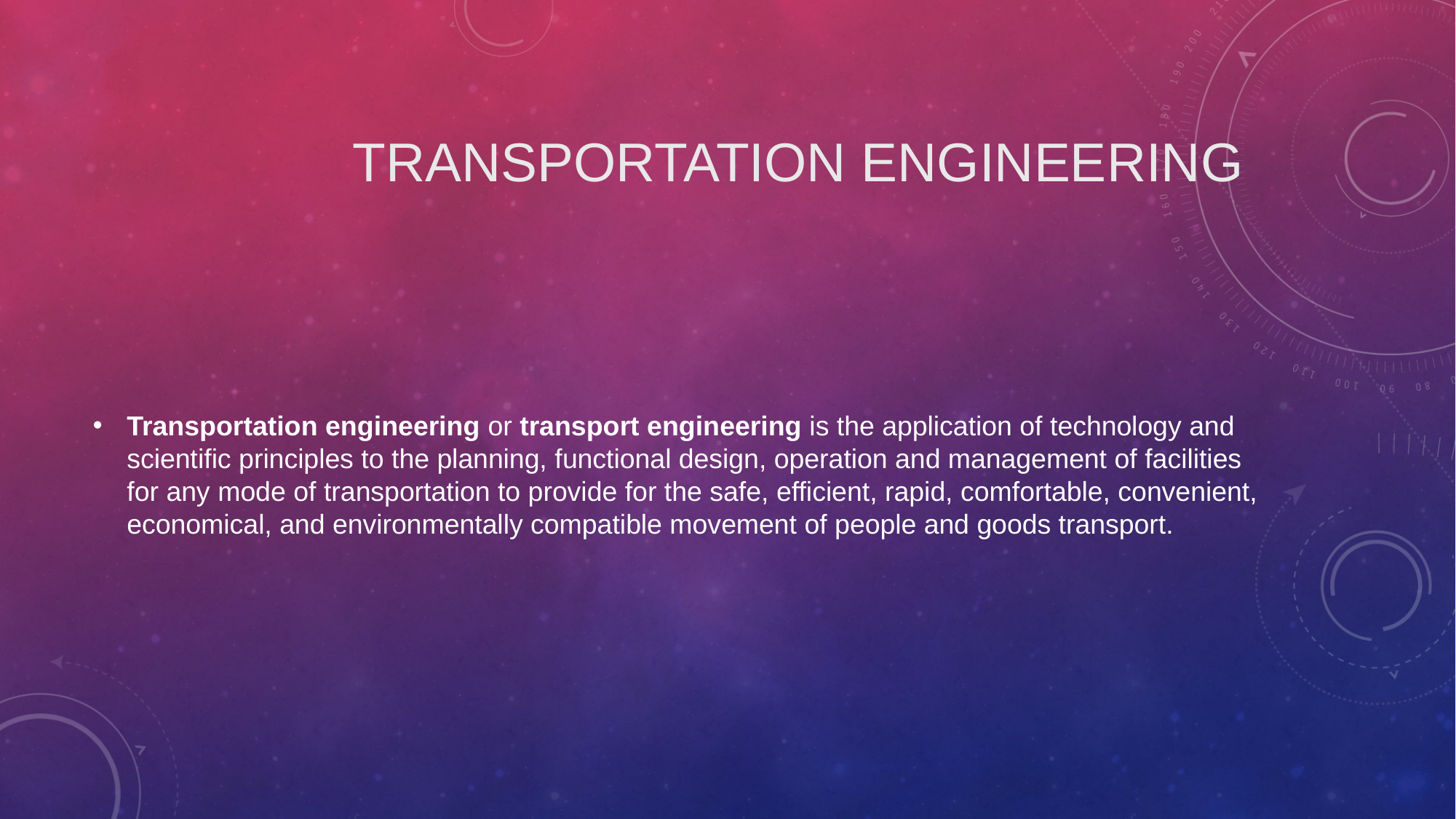

# Transportation engineering
Transportation engineering or transport engineering is the application of technology and scientific principles to the planning, functional design, operation and management of facilities for any mode of transportation to provide for the safe, efficient, rapid, comfortable, convenient, economical, and environmentally compatible movement of people and goods transport.